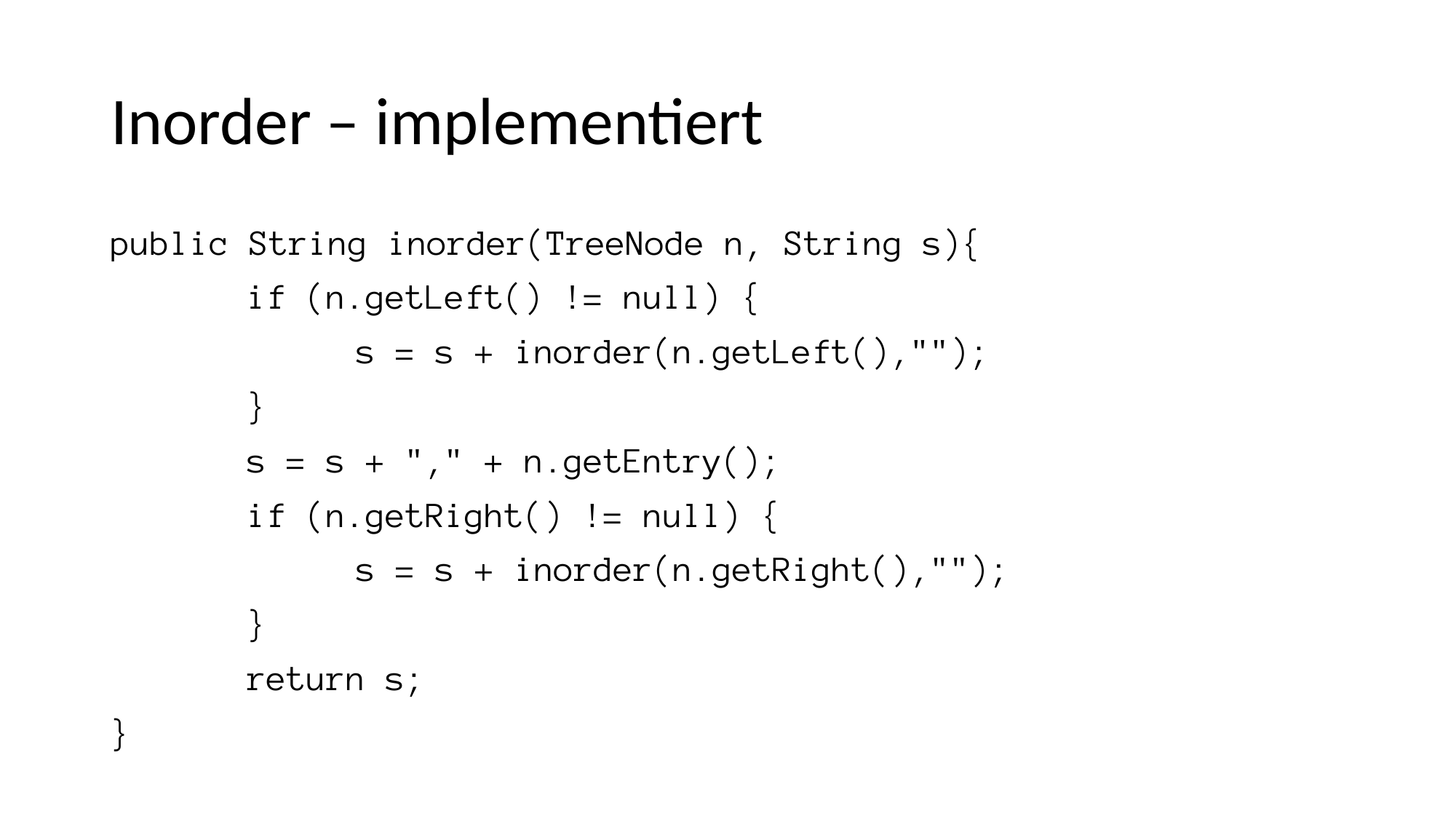

# Inorder – implementiert
public String inorder(TreeNode n, String s){
		if (n.getLeft() != null) {
			s = s + inorder(n.getLeft(),"");
		}
		s = s + "," + n.getEntry();
		if (n.getRight() != null) {
			s = s + inorder(n.getRight(),"");
		}
		return s;
}